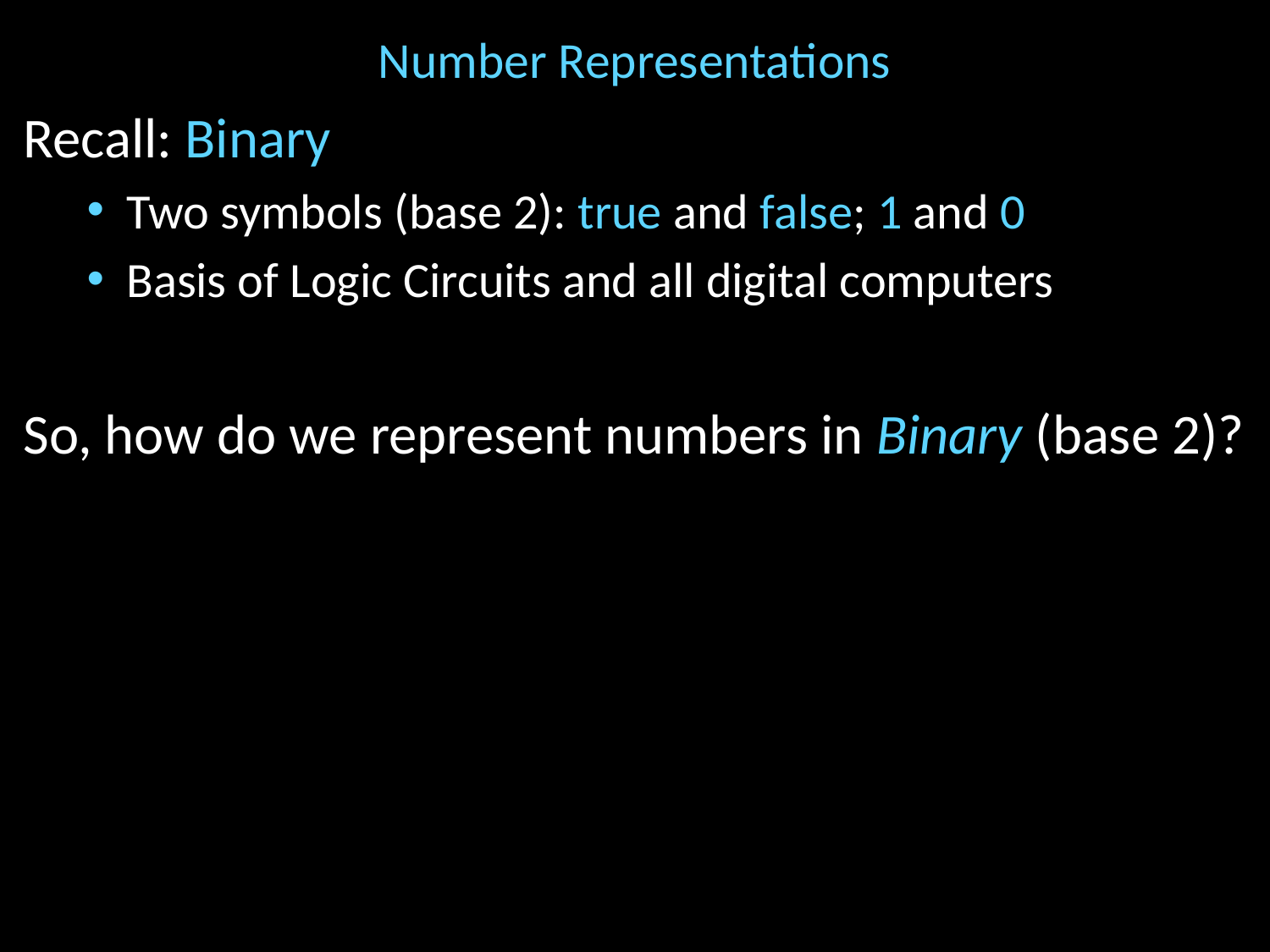

# Number Representations
Recall: Binary
Two symbols (base 2): true and false; 1 and 0
Basis of Logic Circuits and all digital computers

So, how do we represent numbers in Binary (base 2)?